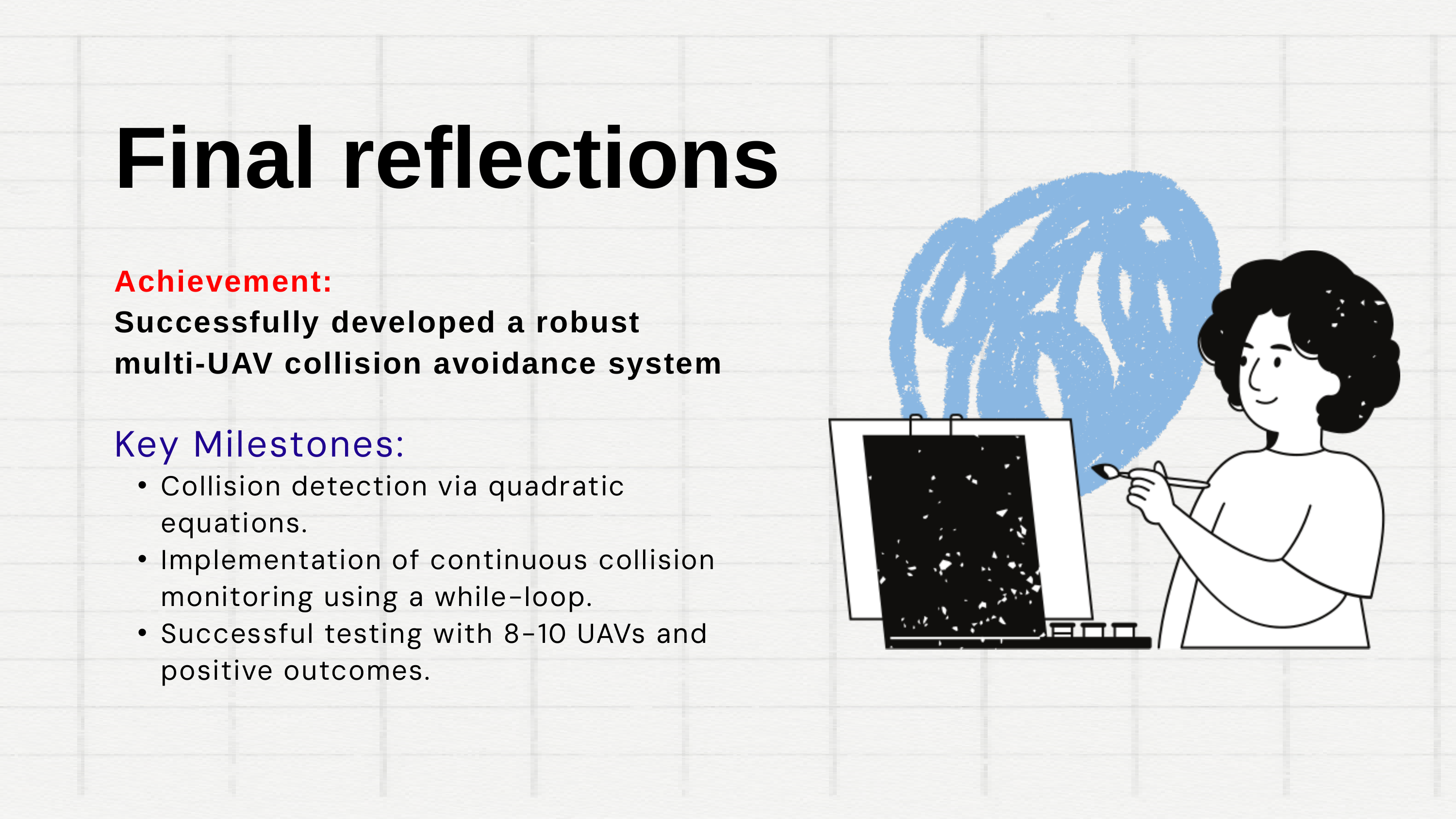

Final reflections

Achievement:
Successfully developed a robust multi-UAV collision avoidance system

Key Milestones:
Collision detection via quadratic equations.
Implementation of continuous collision monitoring using a while-loop.
Successful testing with 8-10 UAVs and positive outcomes.